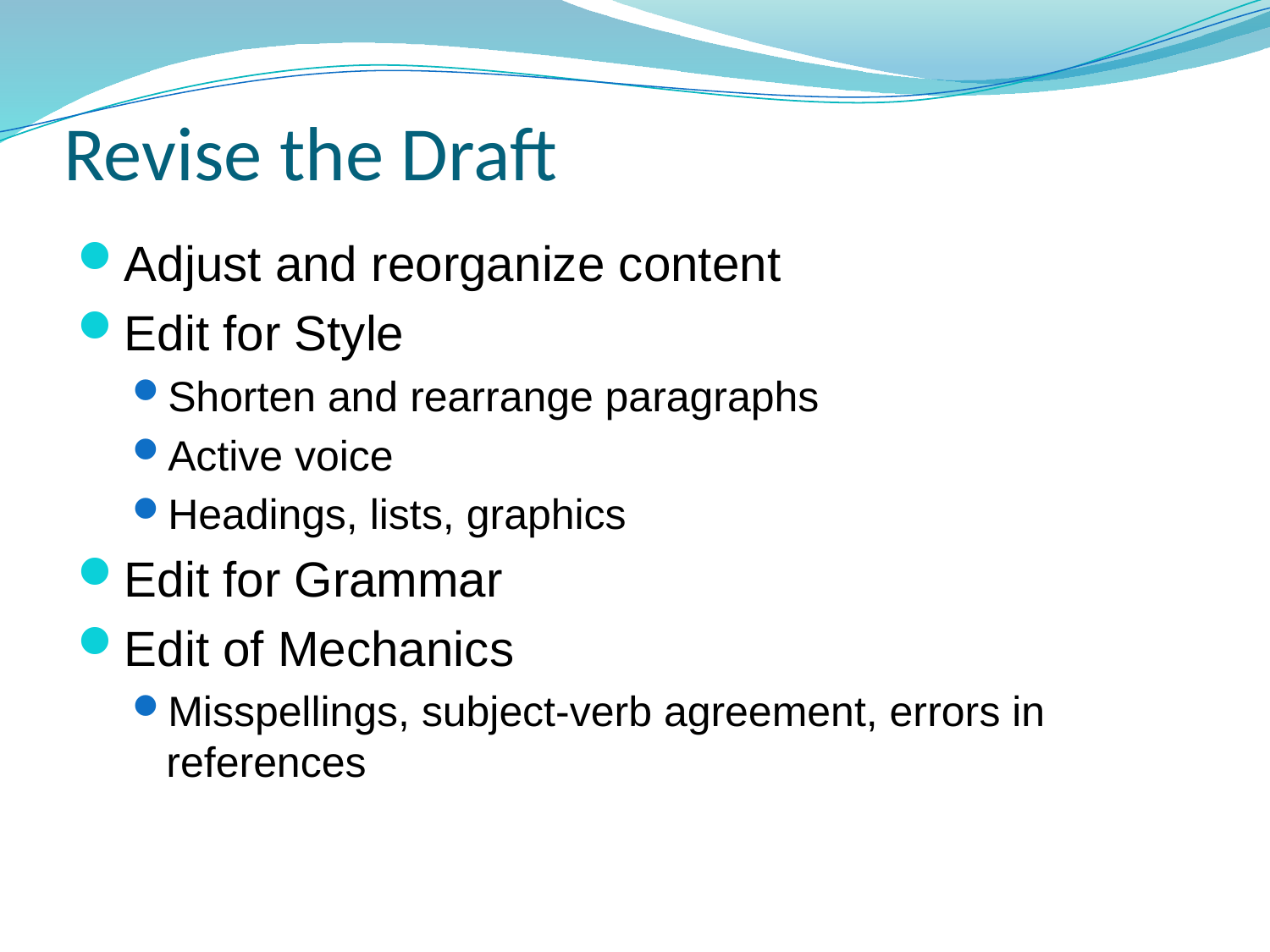

# Revise the Draft
Adjust and reorganize content
Edit for Style
Shorten and rearrange paragraphs
Active voice
Headings, lists, graphics
Edit for Grammar
Edit of Mechanics
Misspellings, subject-verb agreement, errors in references